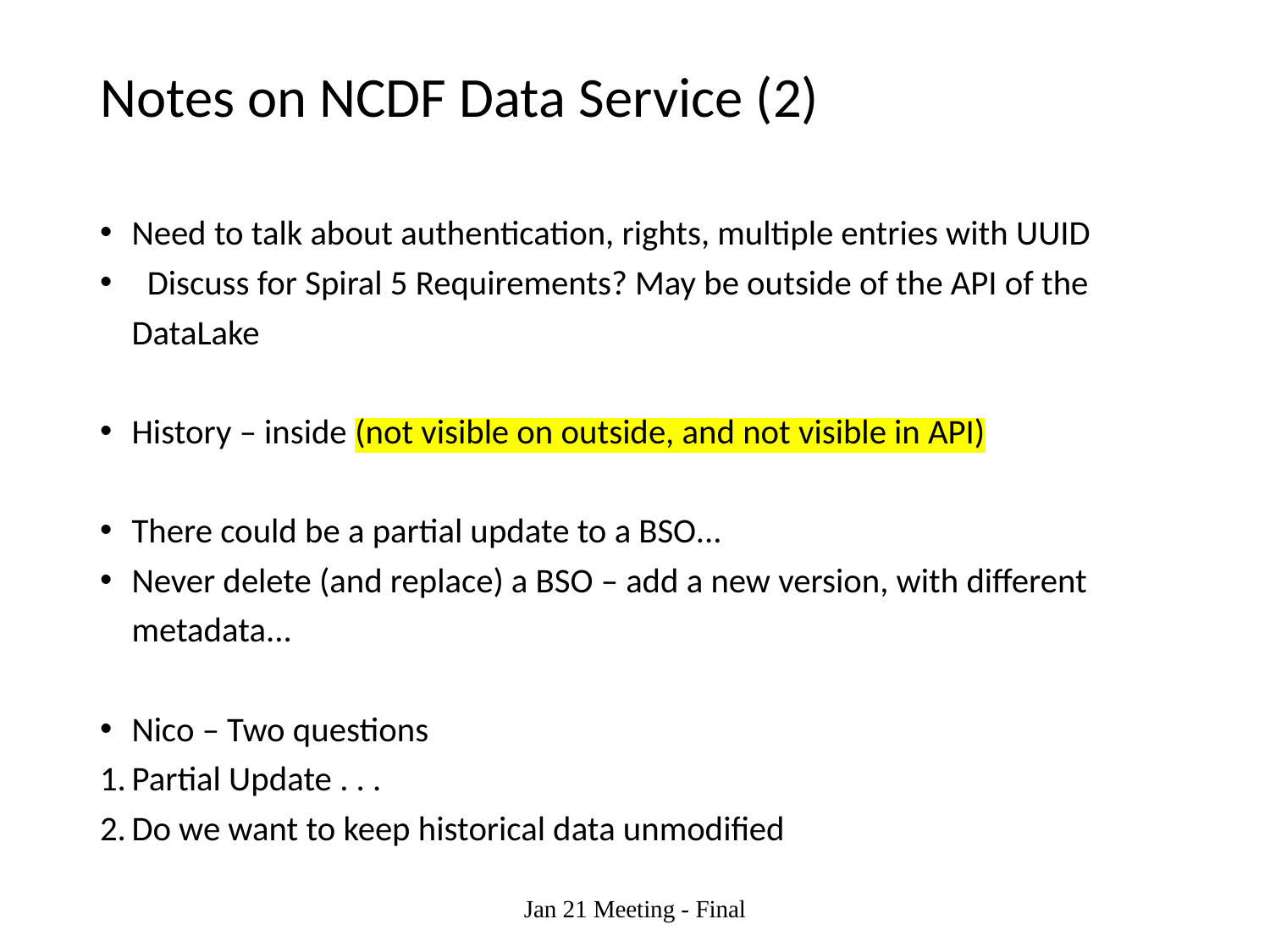

# Notes on NCDF Data Service (2)
Need to talk about authentication, rights, multiple entries with UUID
  Discuss for Spiral 5 Requirements? May be outside of the API of the DataLake

History – inside (not visible on outside, and not visible in API)

There could be a partial update to a BSO...
Never delete (and replace) a BSO – add a new version, with different metadata...

Nico – Two questions
Partial Update . . .
Do we want to keep historical data unmodified

Jan 21 Meeting - Final